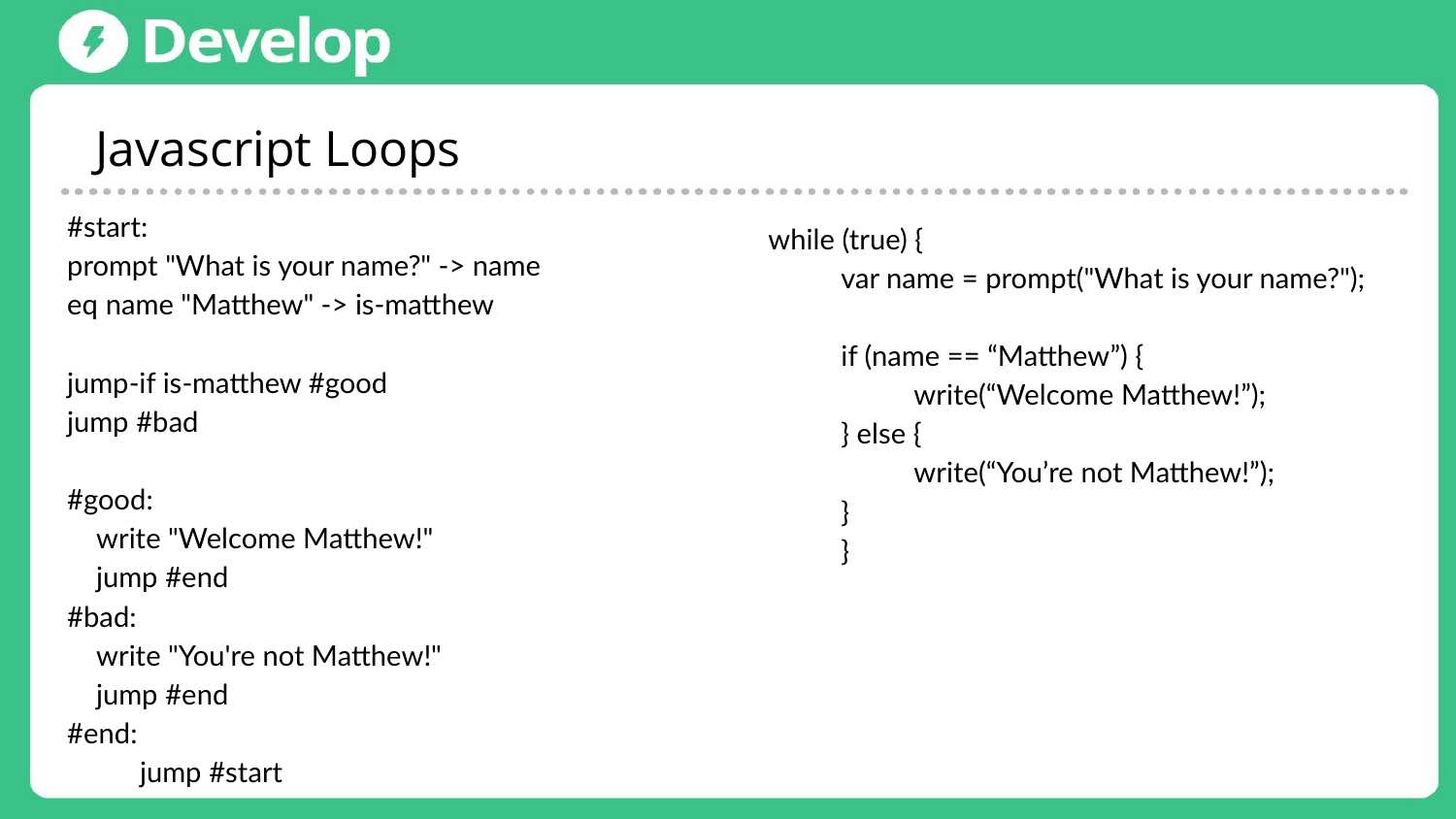

Javascript Loops
#start:
prompt "What is your name?" -> name
eq name "Matthew" -> is-matthew

jump-if is-matthew #good
jump #bad

#good:
    write "Welcome Matthew!"
    jump #end
#bad:
    write "You're not Matthew!"
    jump #end
#end:
jump #start
while (true) {
var name = prompt("What is your name?");

if (name == “Matthew”) {
	write(“Welcome Matthew!”);
} else {
	write(“You’re not Matthew!”);
}
}